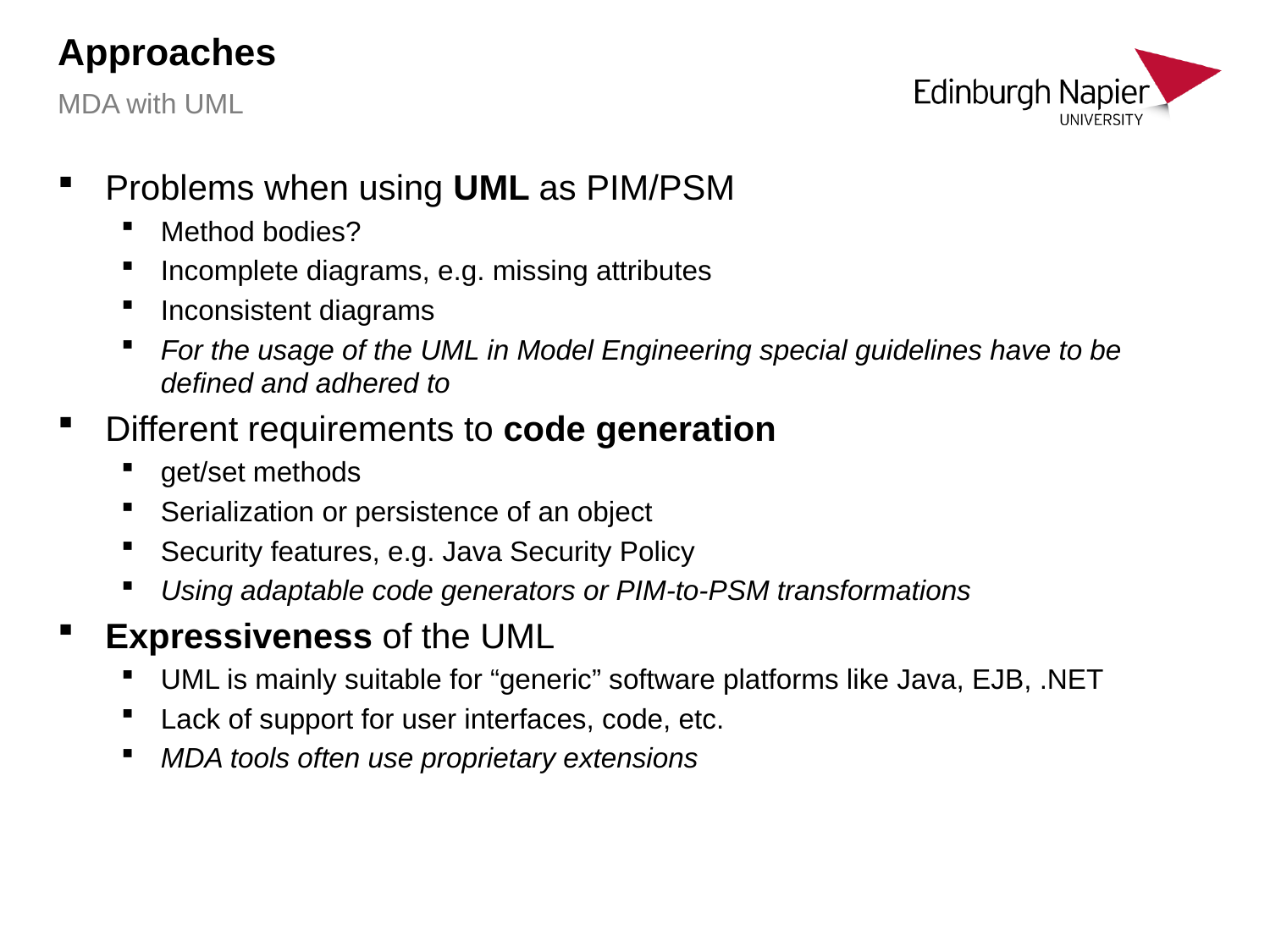

# Approaches
MDA with UML
Problems when using UML as PIM/PSM
Method bodies?
Incomplete diagrams, e.g. missing attributes
Inconsistent diagrams
For the usage of the UML in Model Engineering special guidelines have to be defined and adhered to
Different requirements to code generation
get/set methods
Serialization or persistence of an object
Security features, e.g. Java Security Policy
Using adaptable code generators or PIM-to-PSM transformations
Expressiveness of the UML
UML is mainly suitable for “generic” software platforms like Java, EJB, .NET
Lack of support for user interfaces, code, etc.
MDA tools often use proprietary extensions